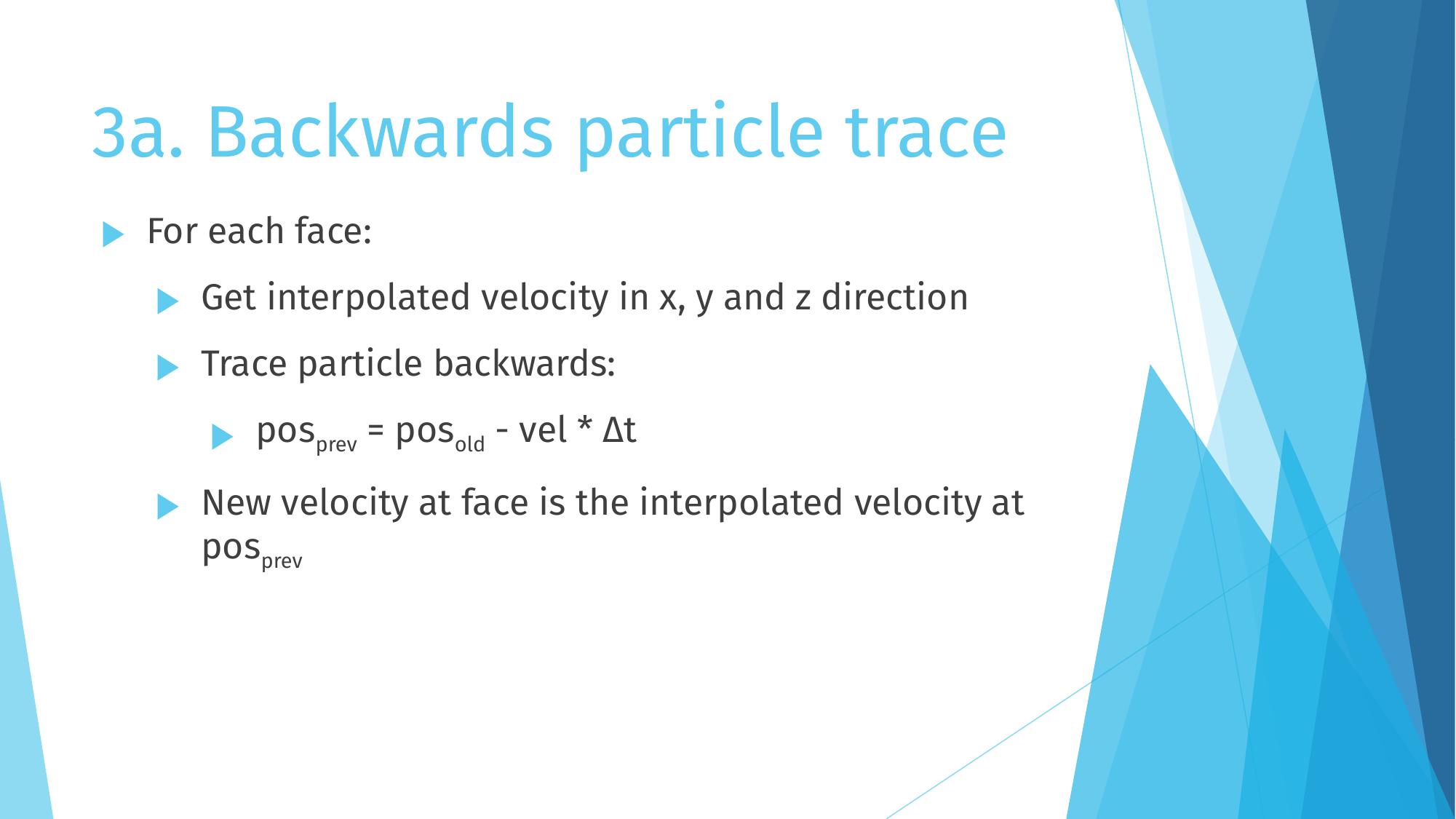

# 3a. Backwards particle trace
For each face:
Get interpolated velocity in x, y and z direction
Trace particle backwards:
posprev = posold - vel * ∆t
New velocity at face is the interpolated velocity at posprev